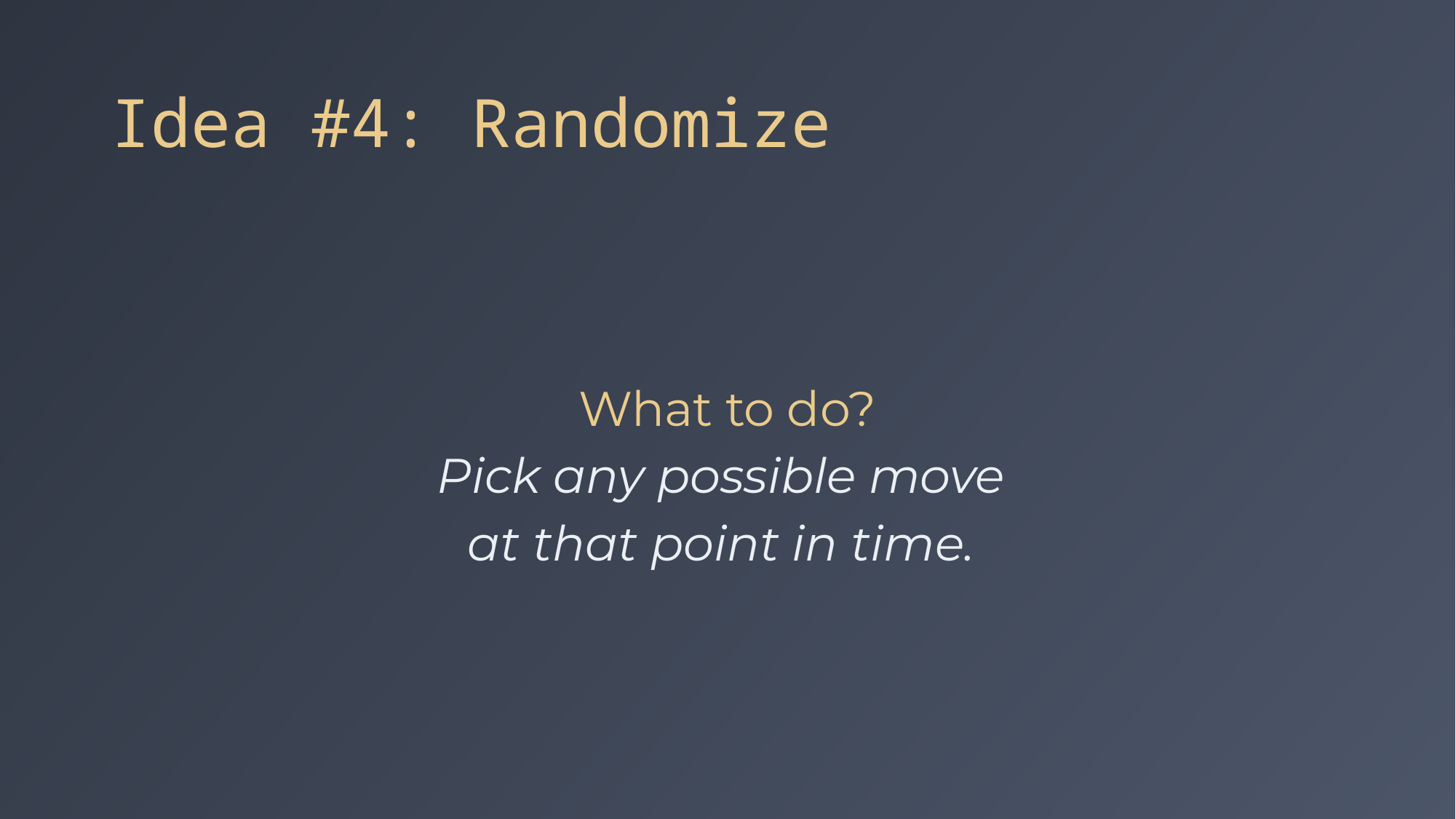

# Idea #4: Randomize
What to do?
Pick any possible move
at that point in time.